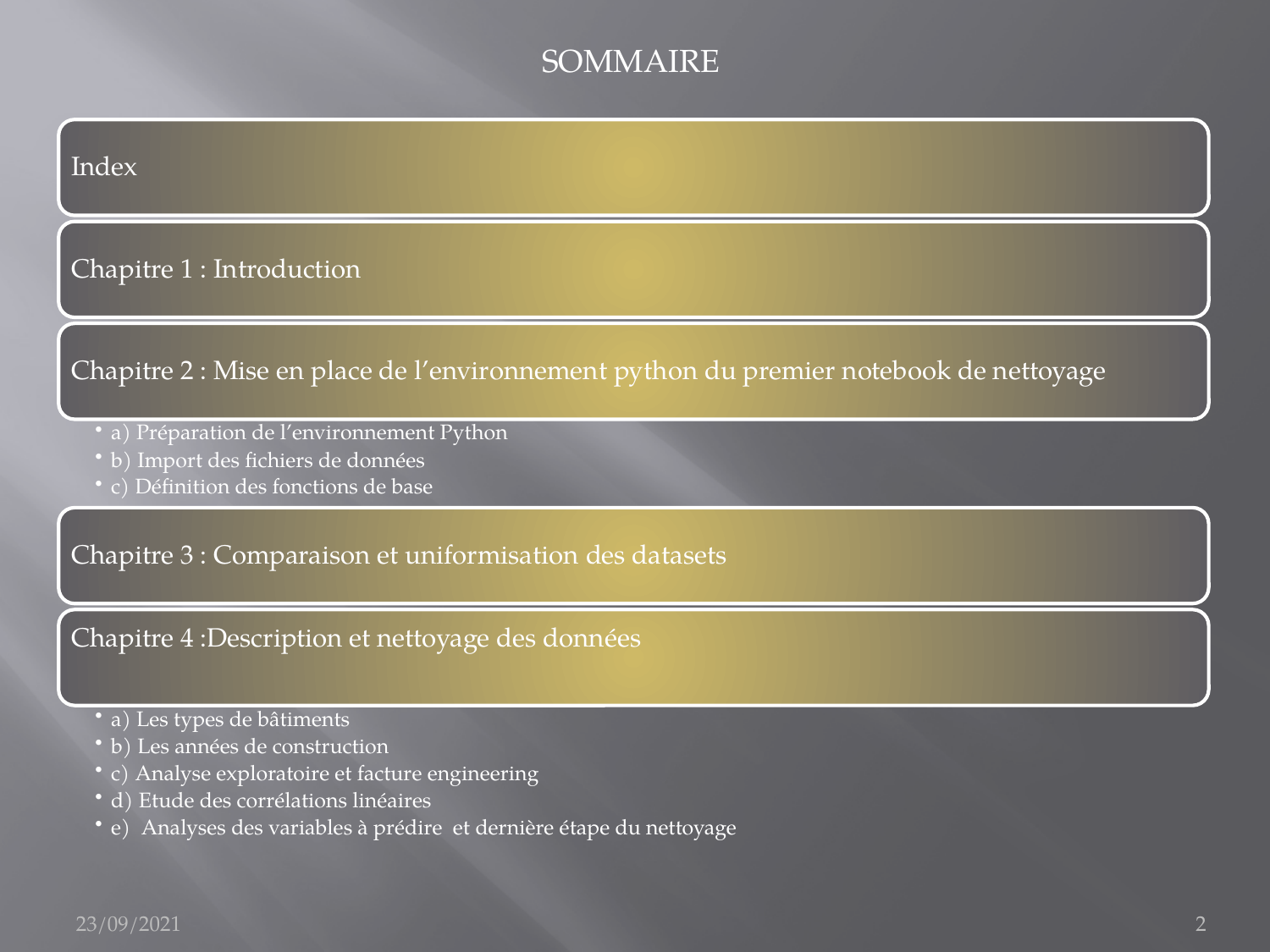

SOMMAIRE
Index
Chapitre 1 : Introduction
Chapitre 2 : Mise en place de l’environnement python du premier notebook de nettoyage
a) Préparation de l’environnement Python
b) Import des fichiers de données
c) Définition des fonctions de base
Chapitre 3 : Comparaison et uniformisation des datasets
Chapitre 4 :Description et nettoyage des données

a) Les types de bâtiments
b) Les années de construction
c) Analyse exploratoire et facture engineering
d) Etude des corrélations linéaires
e)  Analyses des variables à prédire  et dernière étape du nettoyage

23/09/2021
2